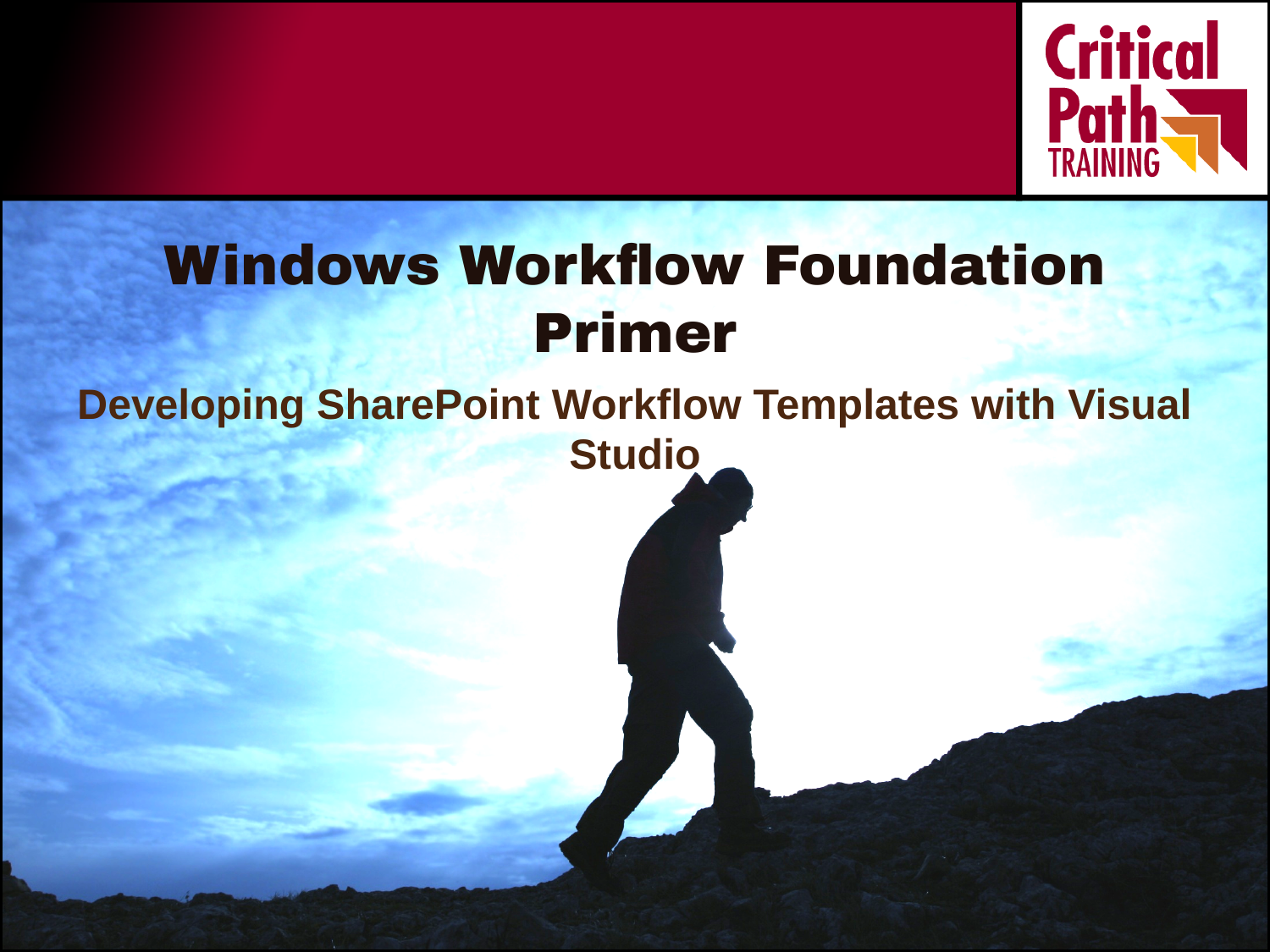

# Windows Workflow Foundation Primer
Developing SharePoint Workflow Templates with Visual Studio